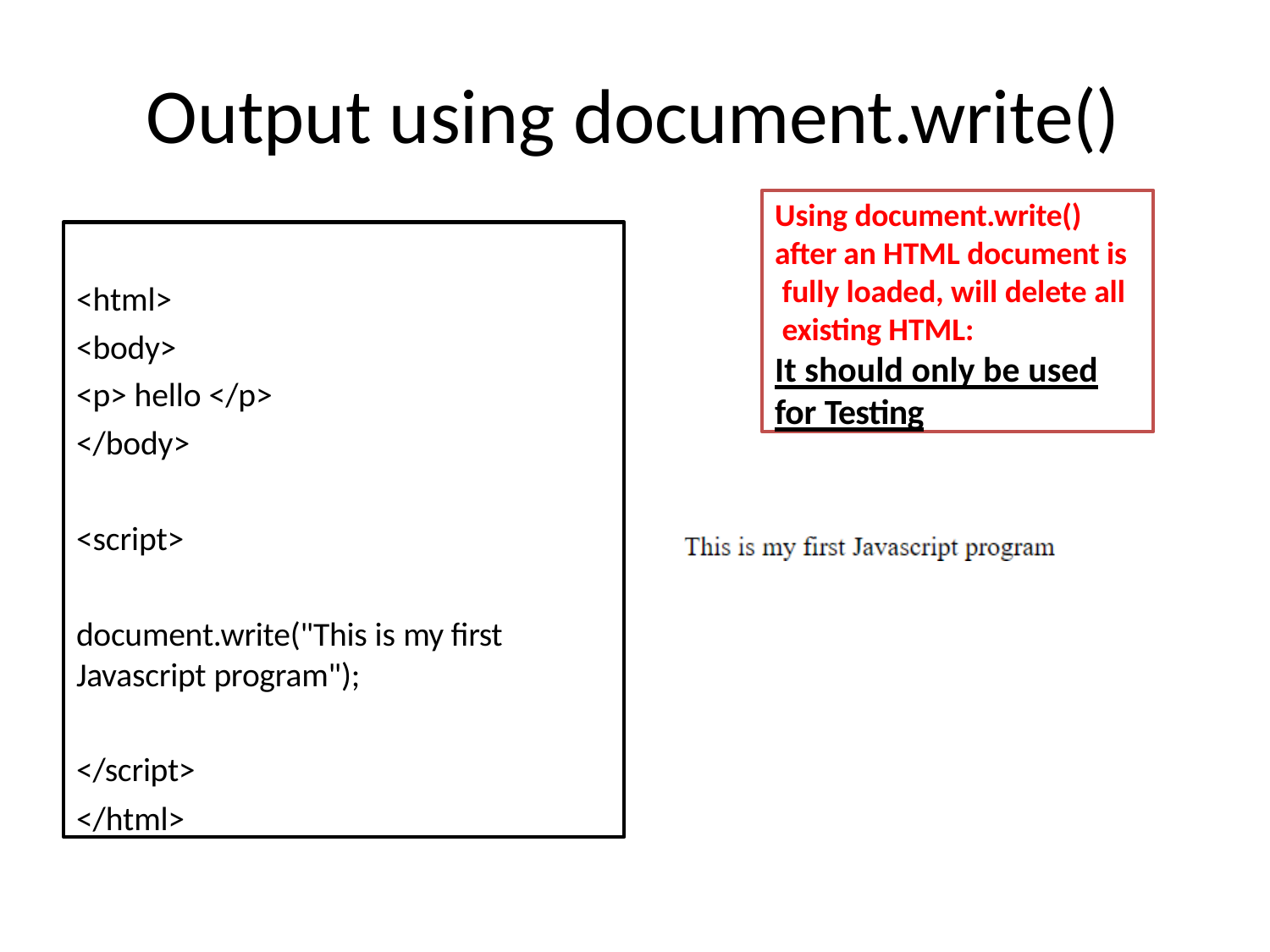

# Output using document.write()
Using document.write()  after an HTML document is  fully loaded, will delete all  existing HTML:
It should only be used
for Testing

<html>
<body>
<p> hello </p>
</body>

<script>

document.write("This is my first  Javascript program");

</script>
</html>